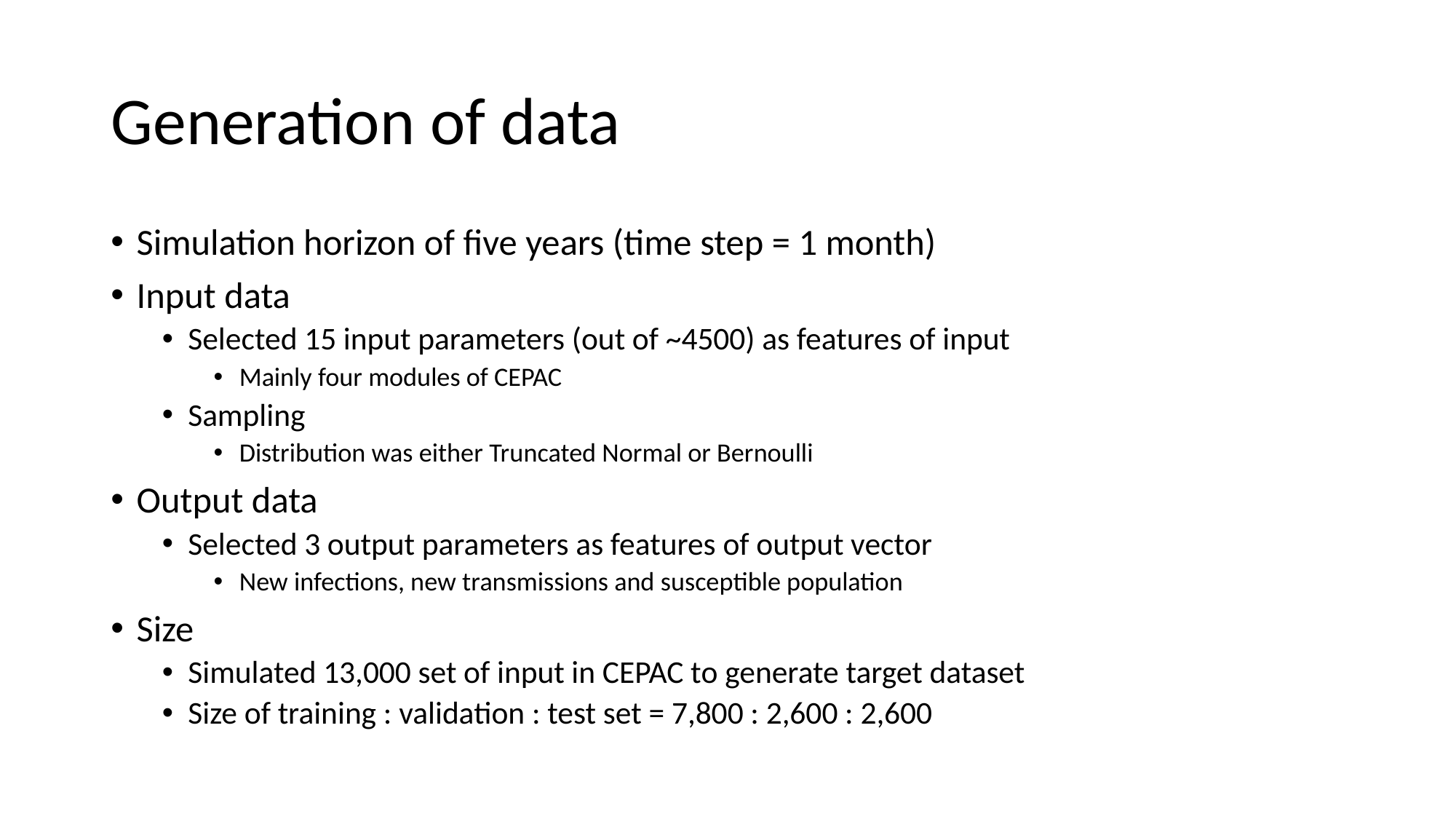

# Generation of data
Simulation horizon of five years (time step = 1 month)
Input data
Selected 15 input parameters (out of ~4500) as features of input
Mainly four modules of CEPAC
Sampling
Distribution was either Truncated Normal or Bernoulli
Output data
Selected 3 output parameters as features of output vector
New infections, new transmissions and susceptible population
Size
Simulated 13,000 set of input in CEPAC to generate target dataset
Size of training : validation : test set = 7,800 : 2,600 : 2,600